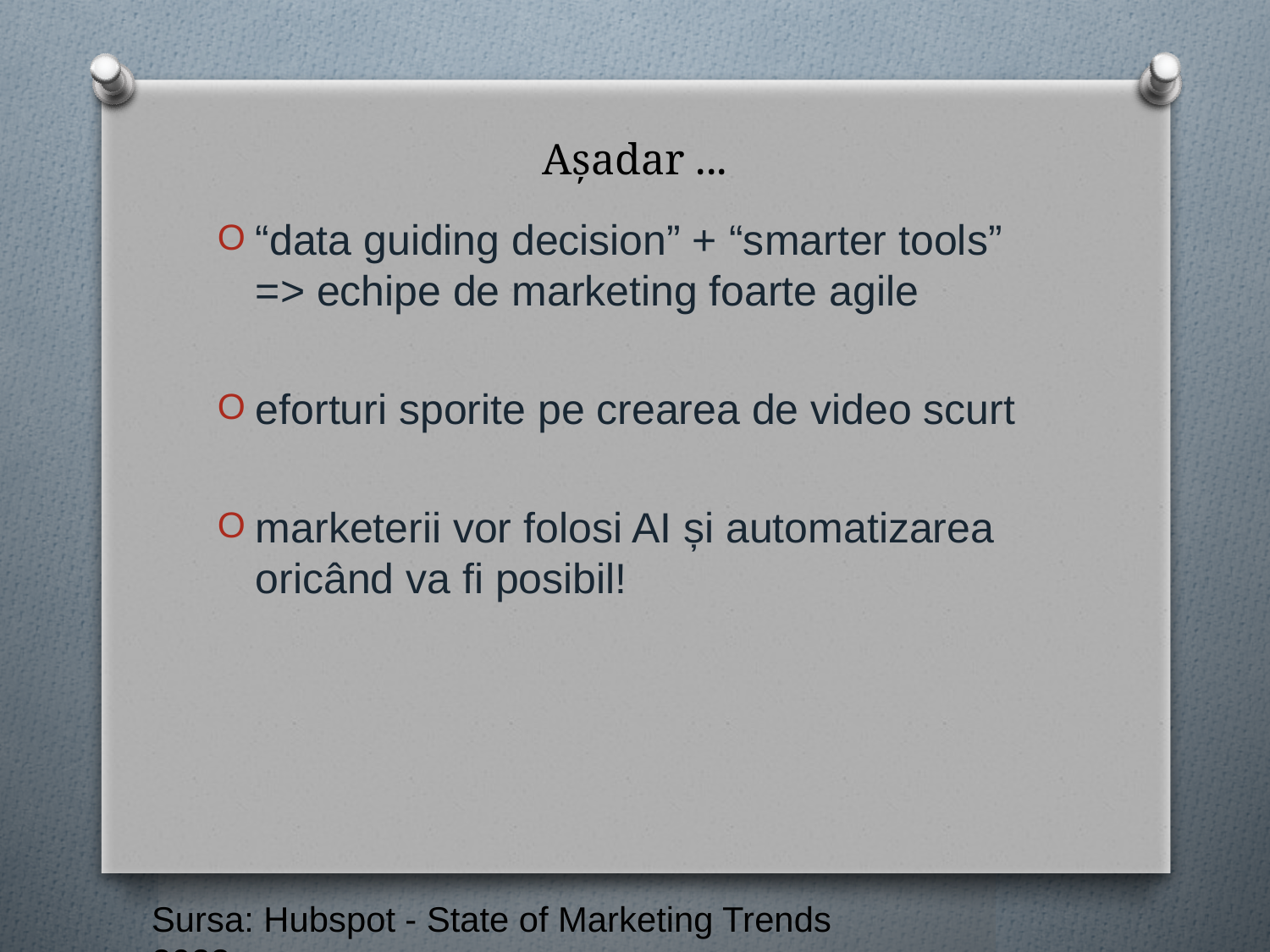

# Așadar ...
“data guiding decision” + “smarter tools” => echipe de marketing foarte agile

eforturi sporite pe crearea de video scurt

marketerii vor folosi AI și automatizarea oricând va fi posibil!

Sursa: Hubspot - State of Marketing Trends 2023